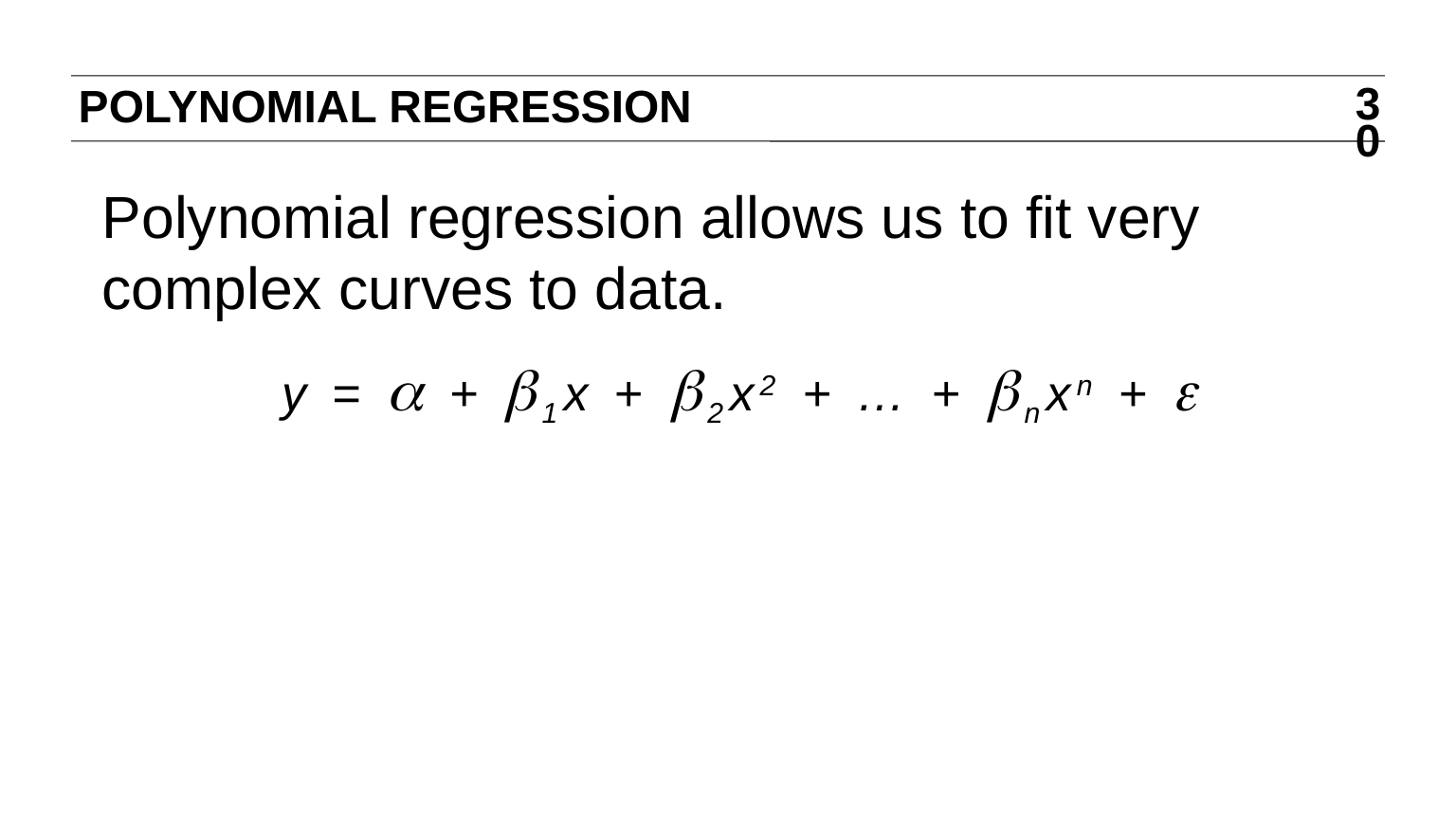

Polynomial regression
30
Polynomial regression allows us to fit very complex curves to data.
y = α + β1x + β2x2 + … + βnxn + ε